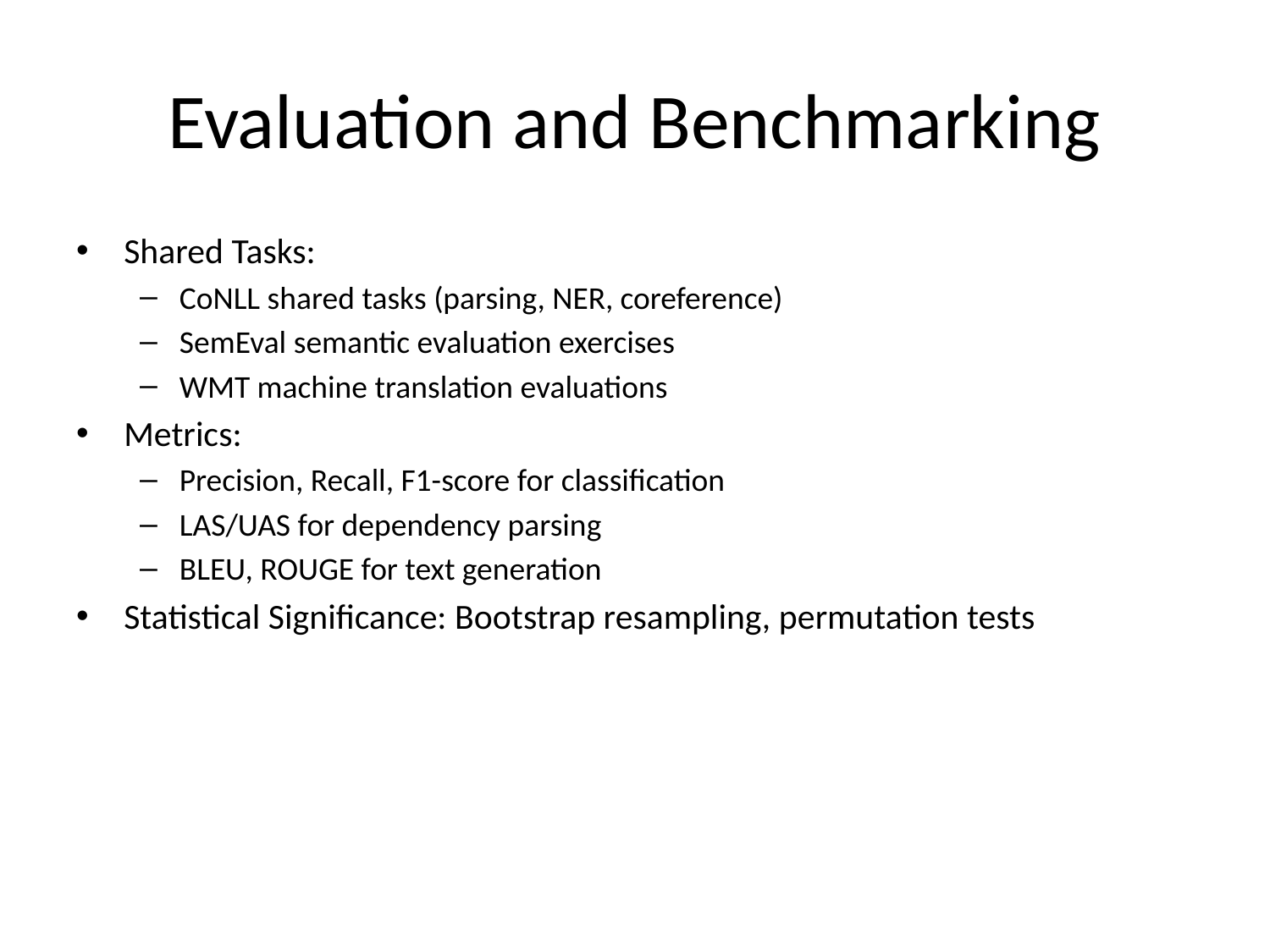

# Evaluation and Benchmarking
Shared Tasks:
CoNLL shared tasks (parsing, NER, coreference)
SemEval semantic evaluation exercises
WMT machine translation evaluations
Metrics:
Precision, Recall, F1-score for classification
LAS/UAS for dependency parsing
BLEU, ROUGE for text generation
Statistical Significance: Bootstrap resampling, permutation tests